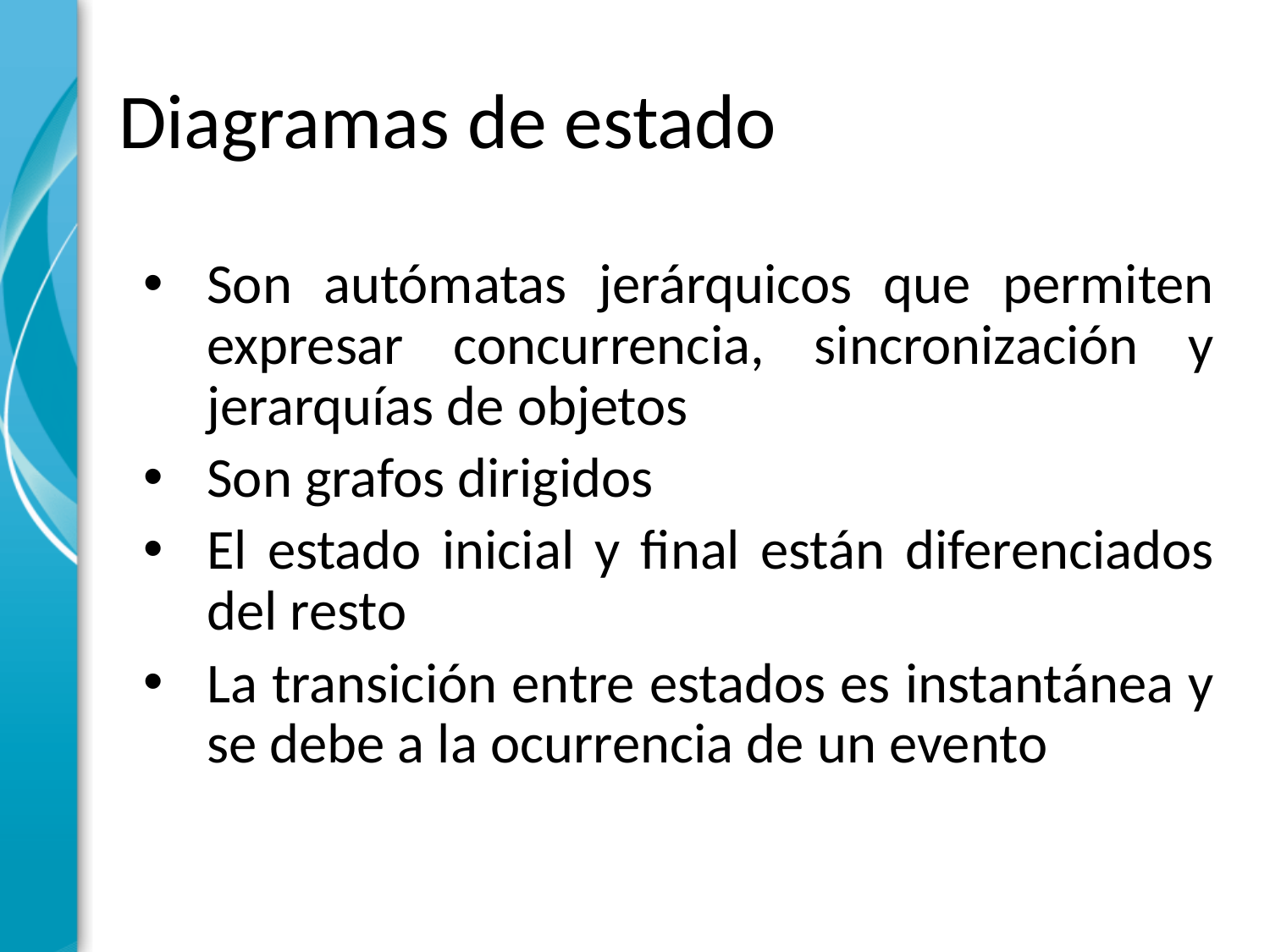

# Diagramas de estado

Son autómatas jerárquicos que permiten expresar concurrencia, sincronización y jerarquías de objetos
Son grafos dirigidos
El estado inicial y final están diferenciados del resto
La transición entre estados es instantánea y se debe a la ocurrencia de un evento